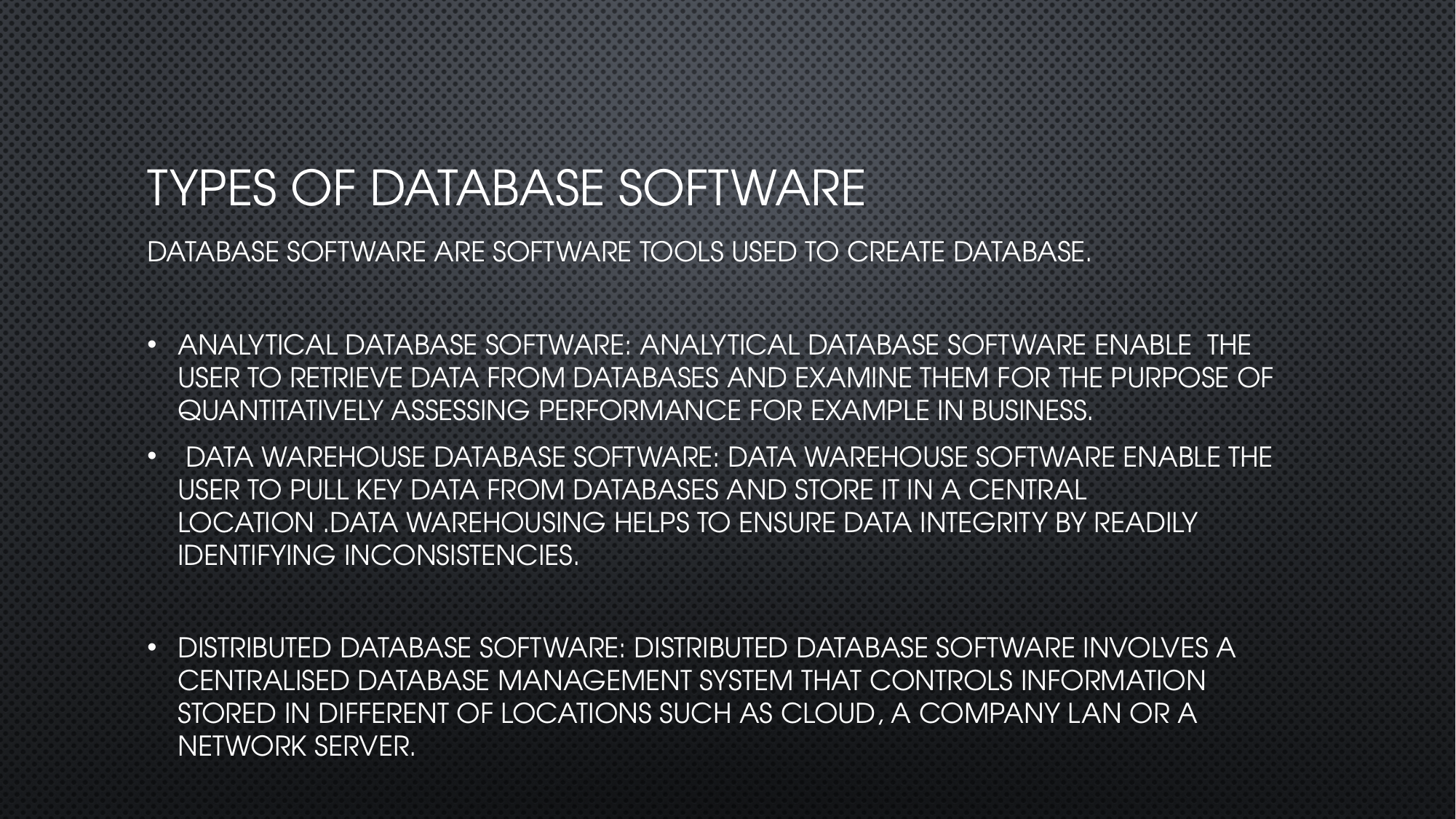

# Types of Database software
Database software Are software tools used to create database.

analytical database software: Analytical database software enable  the user to retrieve data from databases and examine them for the purpose of quantitatively assessing performance for example in business.
 data warehouse database software: Data warehouse software enable the user to pull key data from databases and store it in a central location .Data warehousing helps to ensure data integrity by readily identifying inconsistencies.

distributed database software: Distributed database software involves a centralised database management system that controls information stored in different of locations such as cloud, a company LAN or a network server.